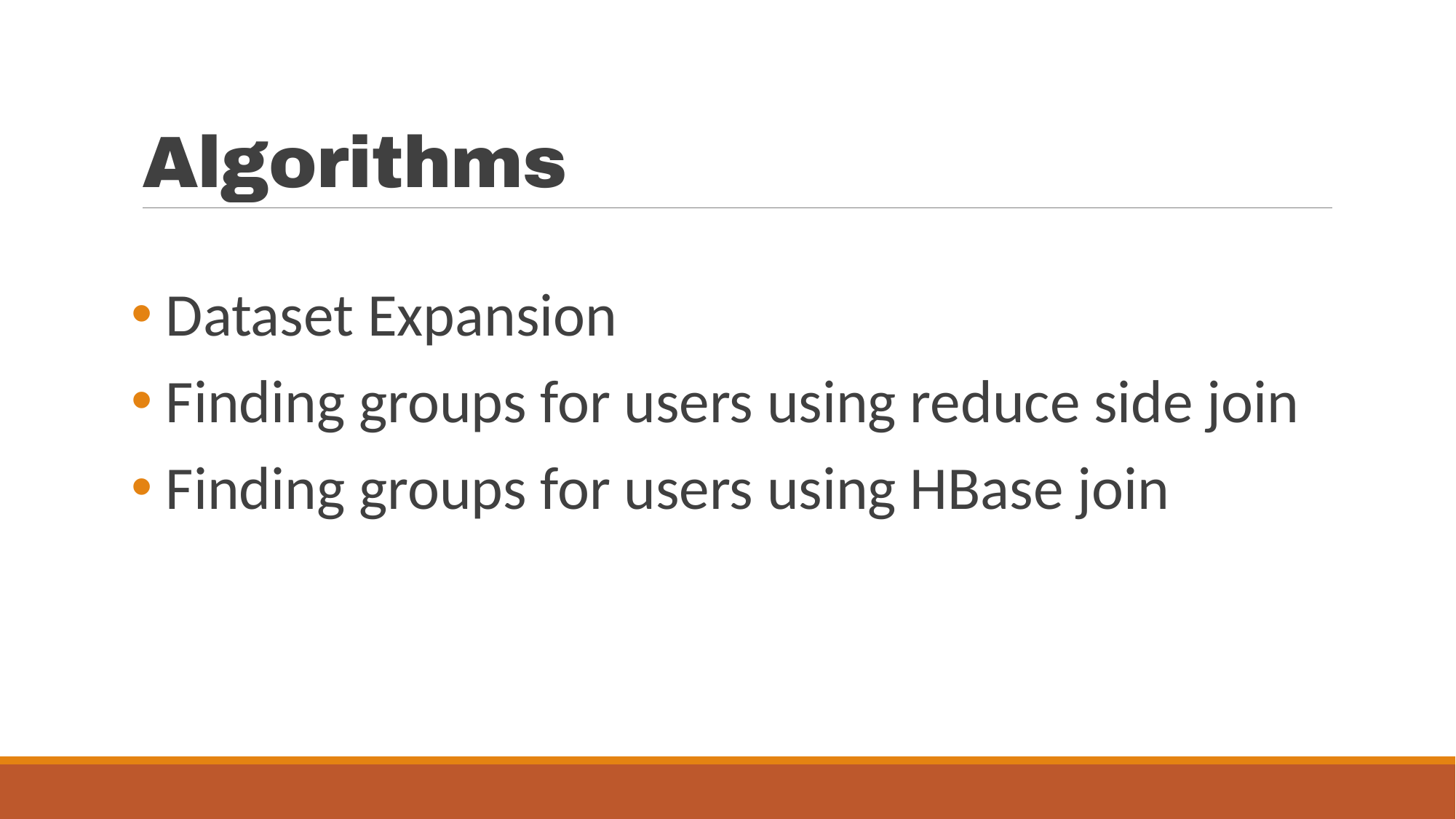

# Algorithms

 Dataset Expansion
 Finding groups for users using reduce side join
 Finding groups for users using HBase join